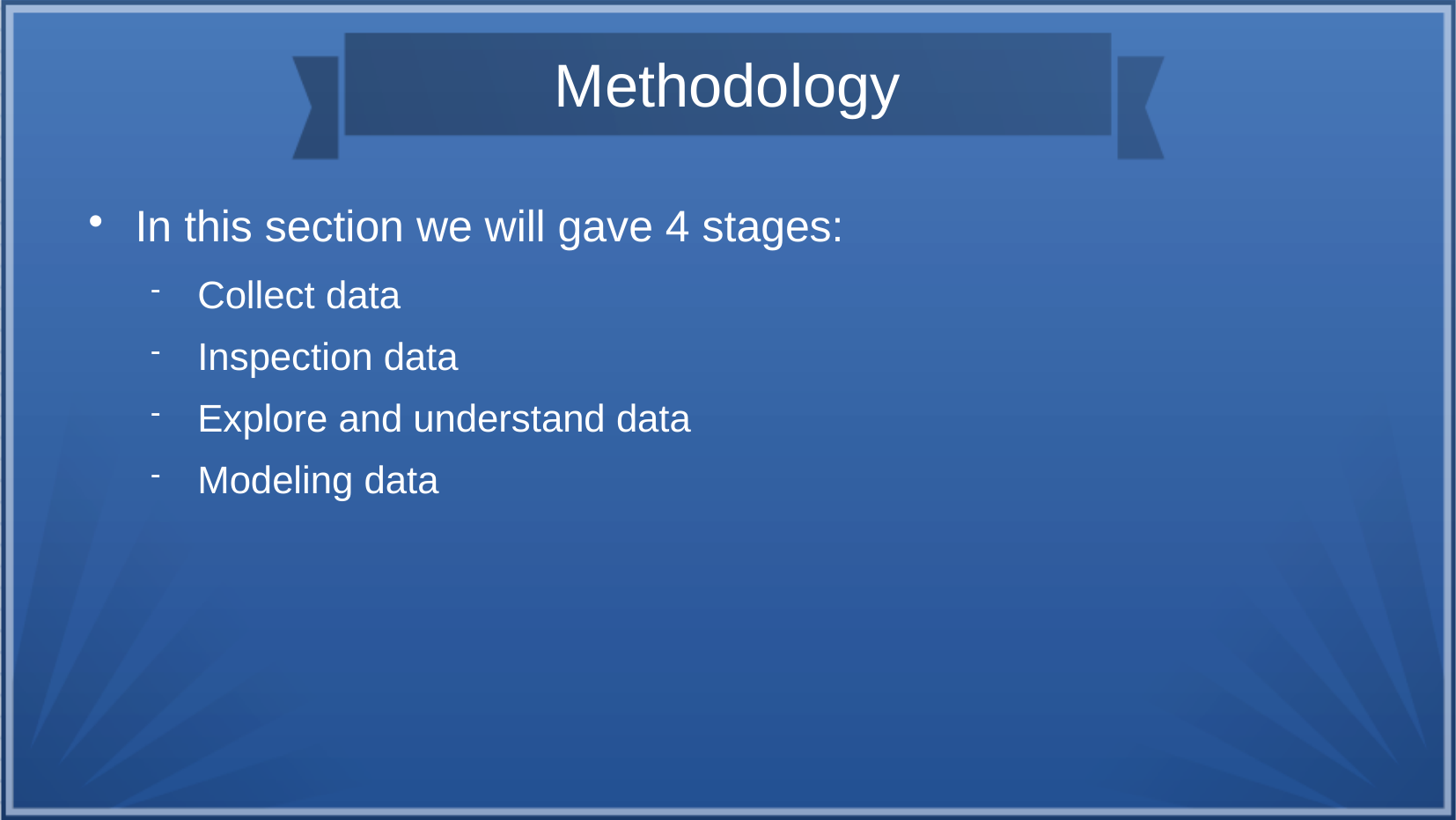

Methodology
In this section we will gave 4 stages:
Collect data
Inspection data
Explore and understand data
Modeling data